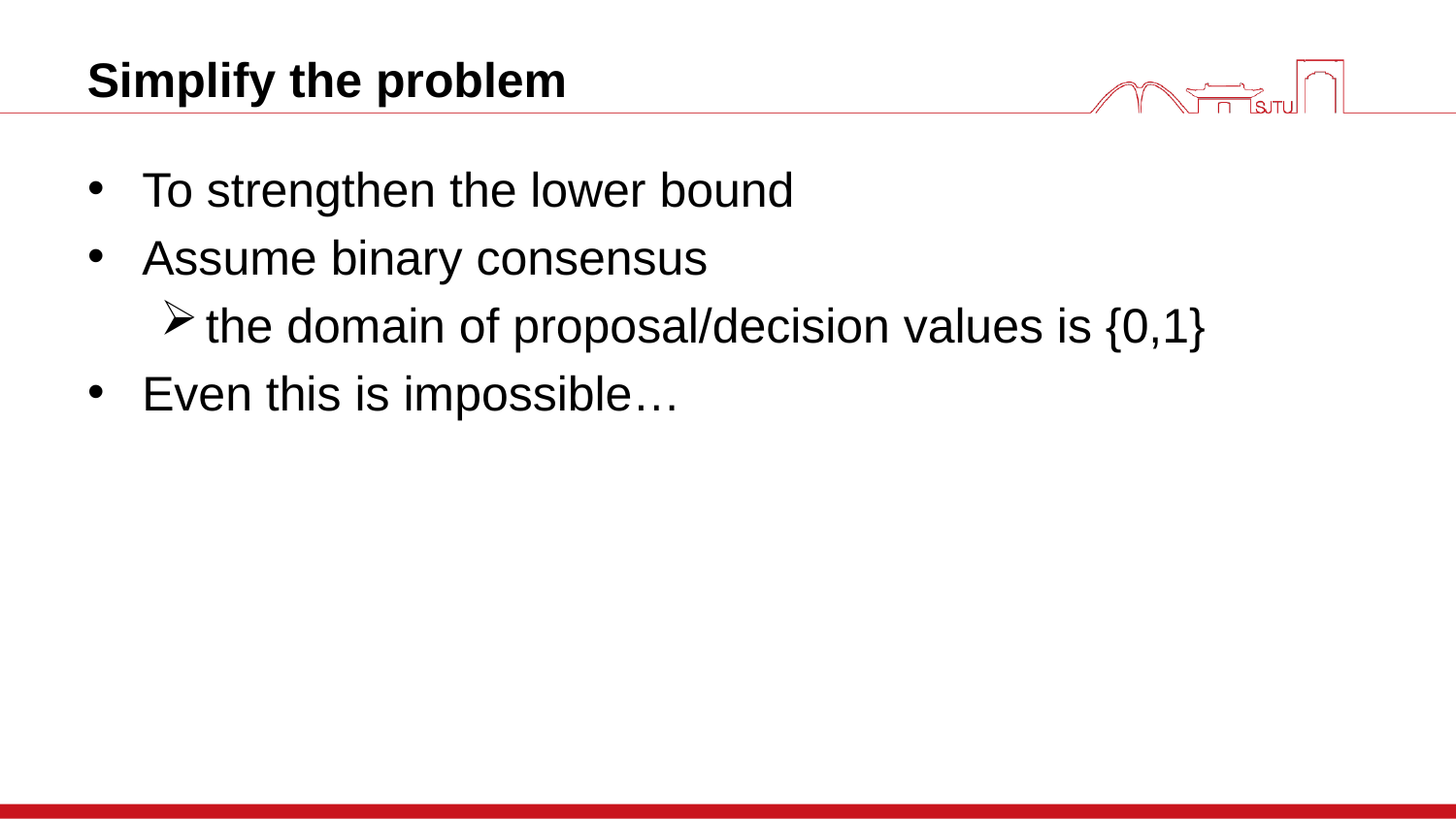

# Simplify the problem
To strengthen the lower bound
Assume binary consensus
the domain of proposal/decision values is {0,1}
Even this is impossible…